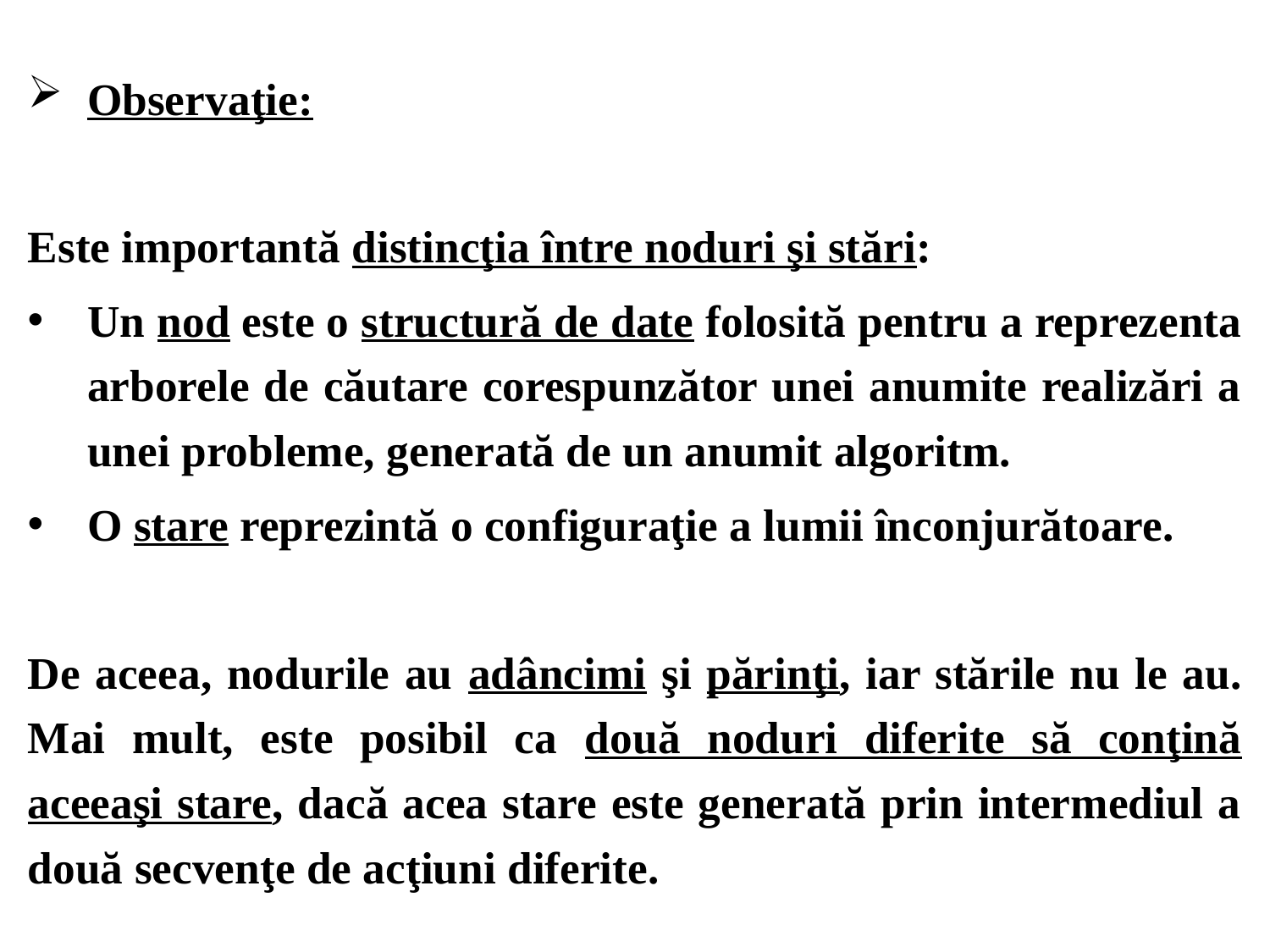

Observaţie:

Este importantă distincţia între noduri şi stări:
Un nod este o structură de date folosită pentru a reprezenta arborele de căutare corespunzător unei anumite realizări a unei probleme, generată de un anumit algoritm.
O stare reprezintă o configuraţie a lumii înconjurătoare.

De aceea, nodurile au adâncimi şi părinţi, iar stările nu le au. Mai mult, este posibil ca două noduri diferite să conţină aceeaşi stare, dacă acea stare este generată prin intermediul a două secvenţe de acţiuni diferite.